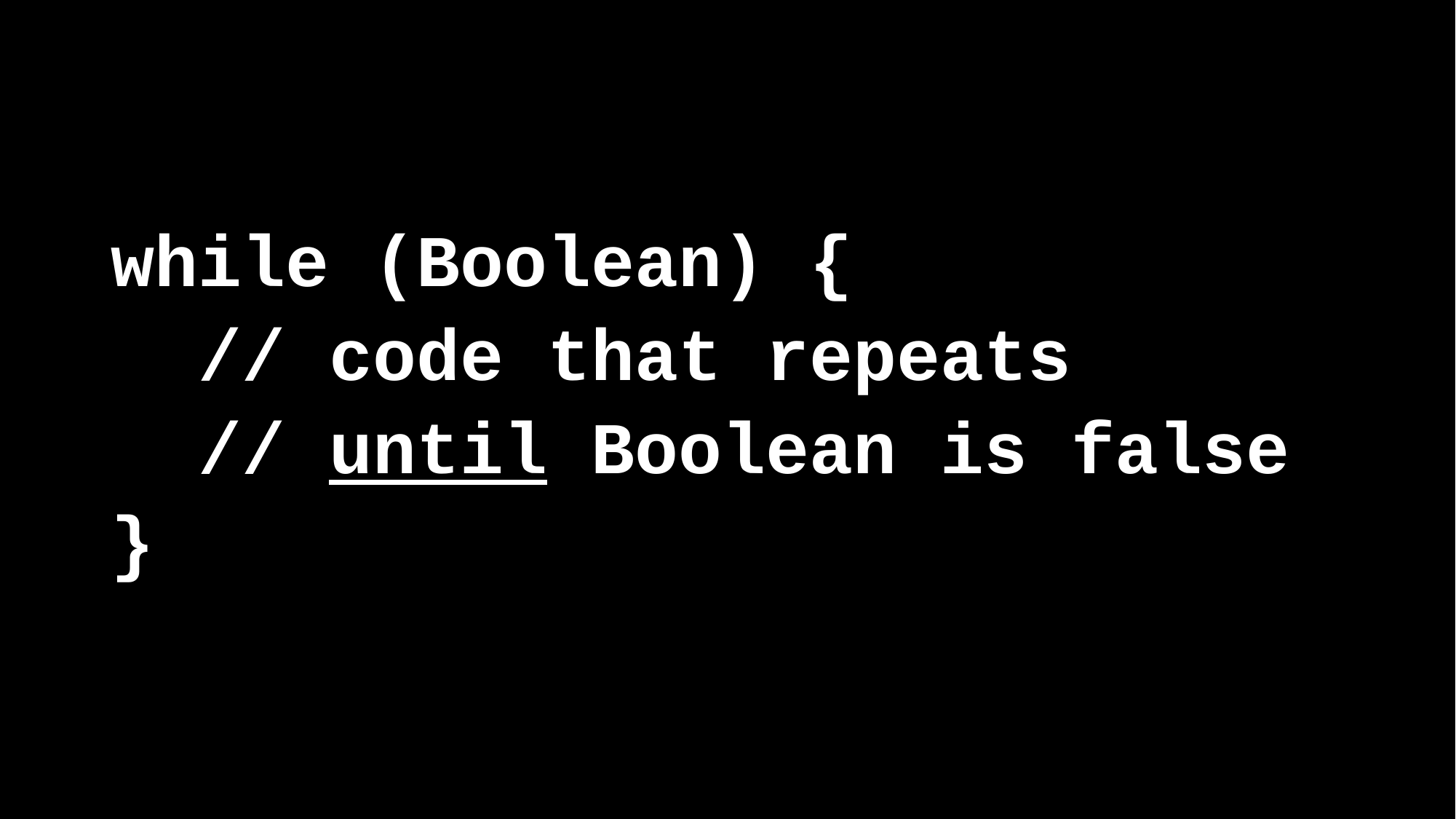

while (Boolean) {
  // code that repeats
  // until Boolean is false
}